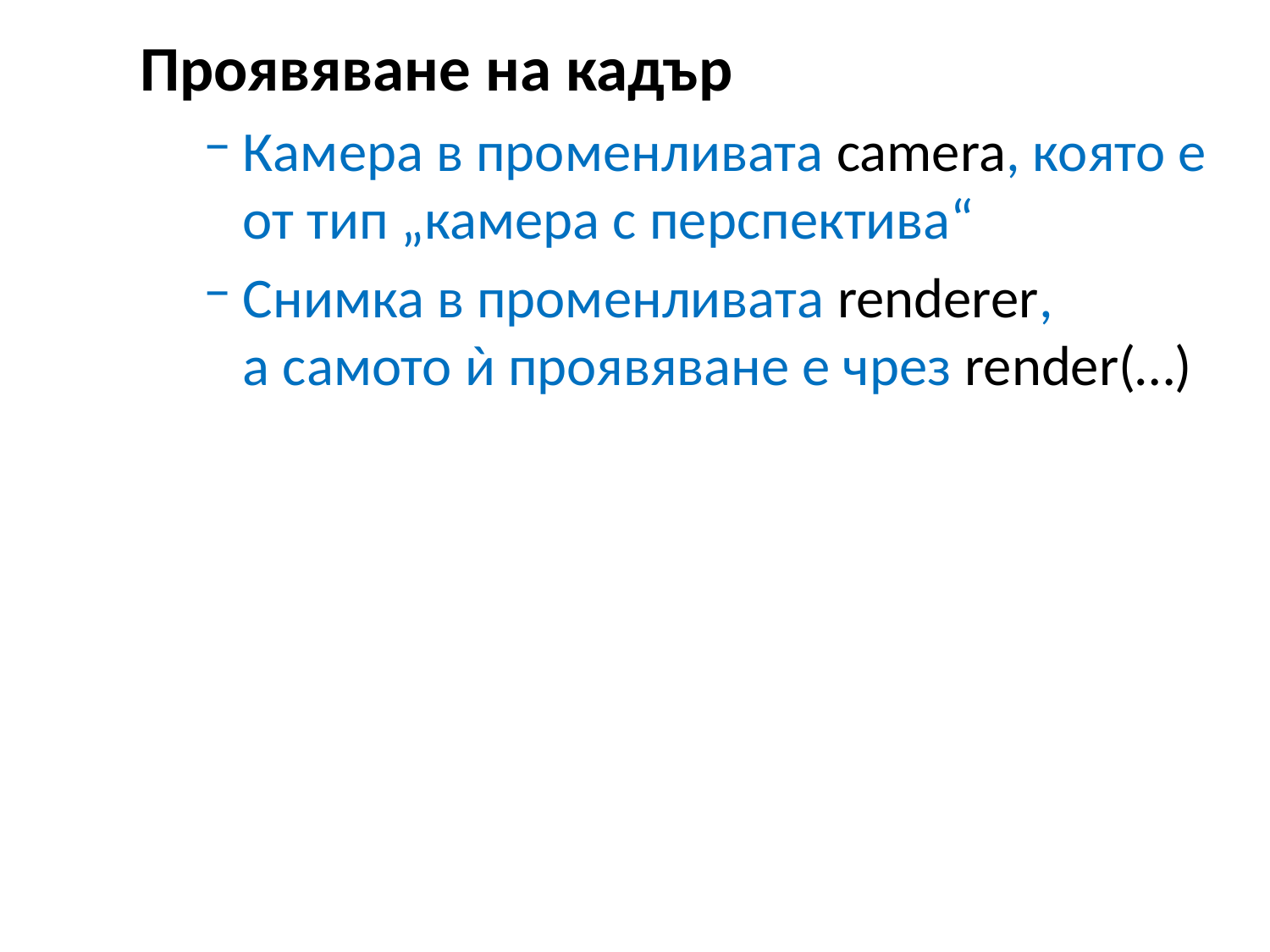

Проявяване на кадър
Камера в променливата camera, която е от тип „камера с перспектива“
Снимка в променливата renderer,
а самото ѝ проявяване е чрез render(…)